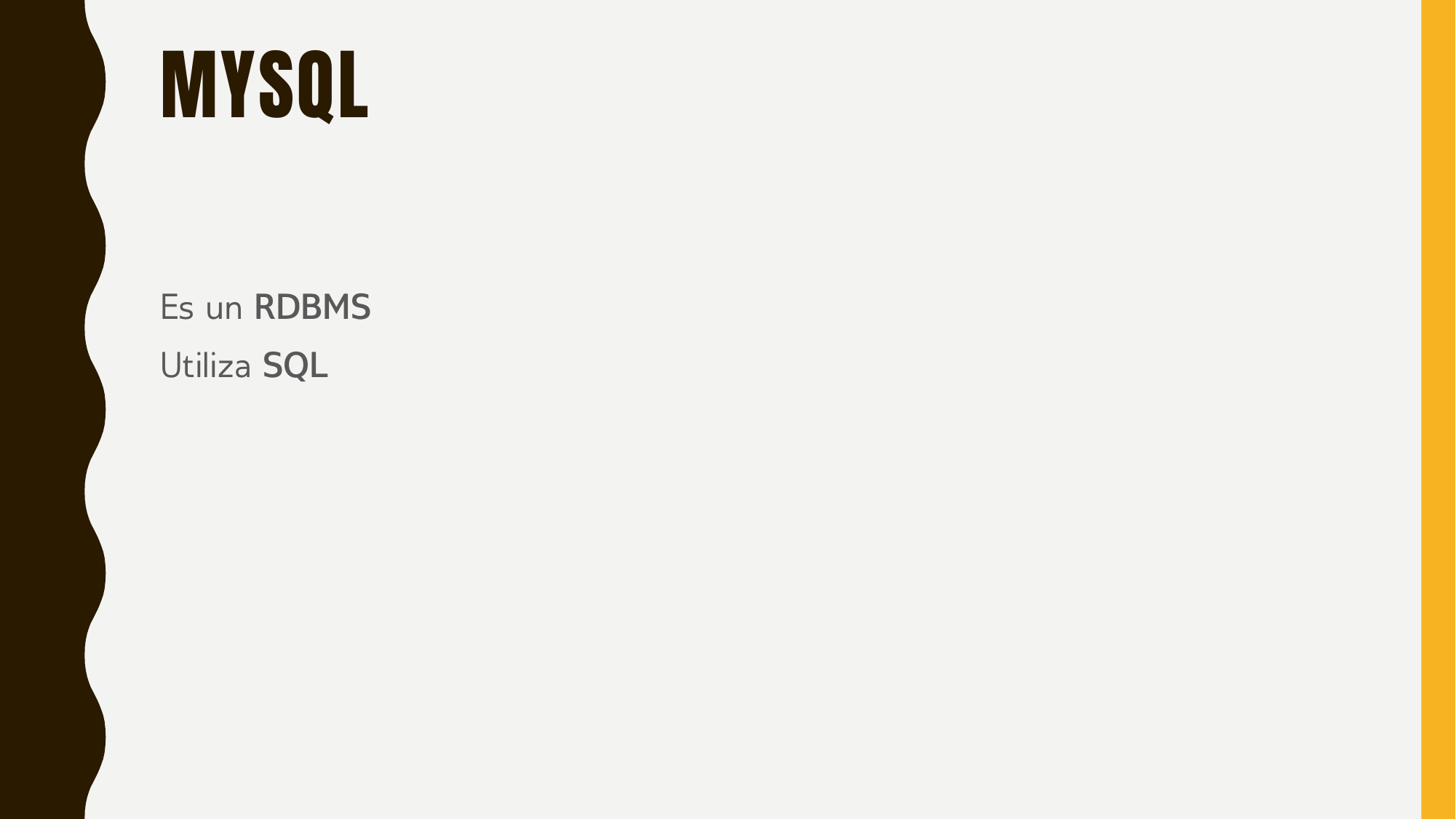

# Mysql
Es un RDBMS
Utiliza SQL